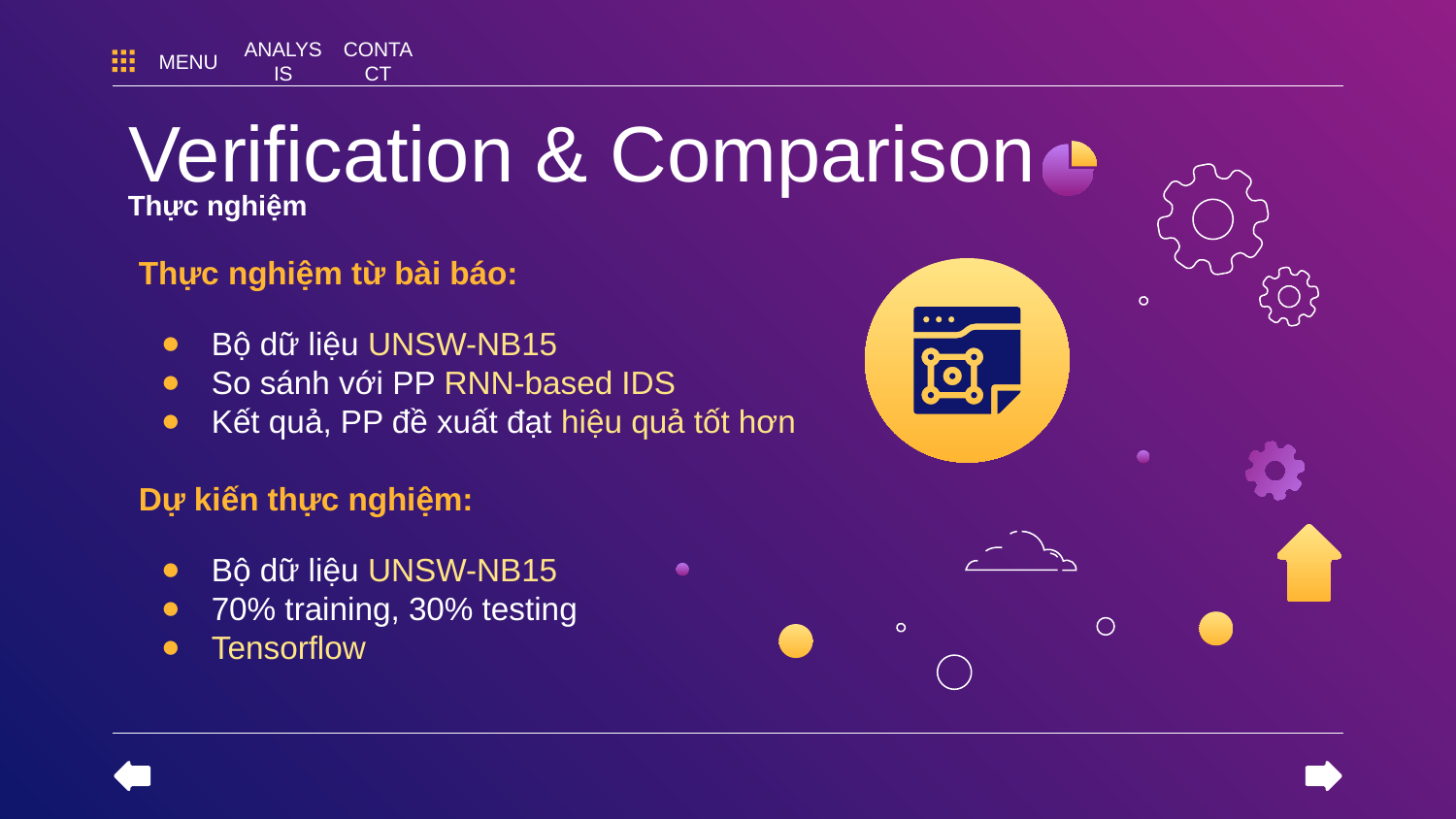

MENU
ANALYSIS
CONTACT

# Verification & Comparison

Thực nghiệm
Thực nghiệm từ bài báo:
Bộ dữ liệu UNSW-NB15
So sánh với PP RNN-based IDS
Kết quả, PP đề xuất đạt hiệu quả tốt hơn

Dự kiến thực nghiệm:
Bộ dữ liệu UNSW-NB15
70% training, 30% testing
Tensorflow